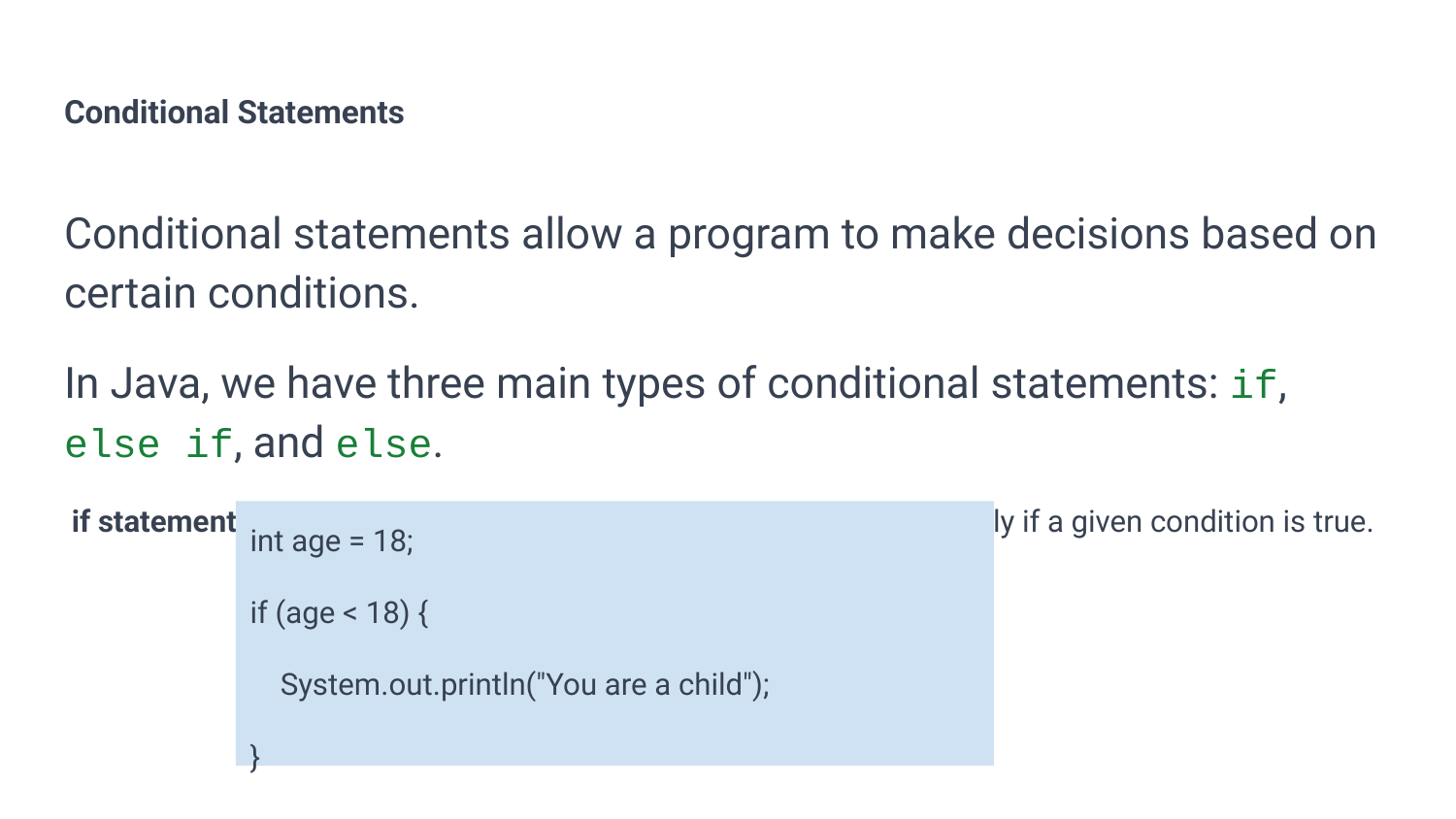

# Conditional Statements
Conditional statements allow a program to make decisions based on certain conditions.
In Java, we have three main types of conditional statements: if, else if, and else.
 if statement: The if statement is used to execute a block of code only if a given condition is true.

int age = 18;
if (age < 18) {
    System.out.println("You are a child");
}